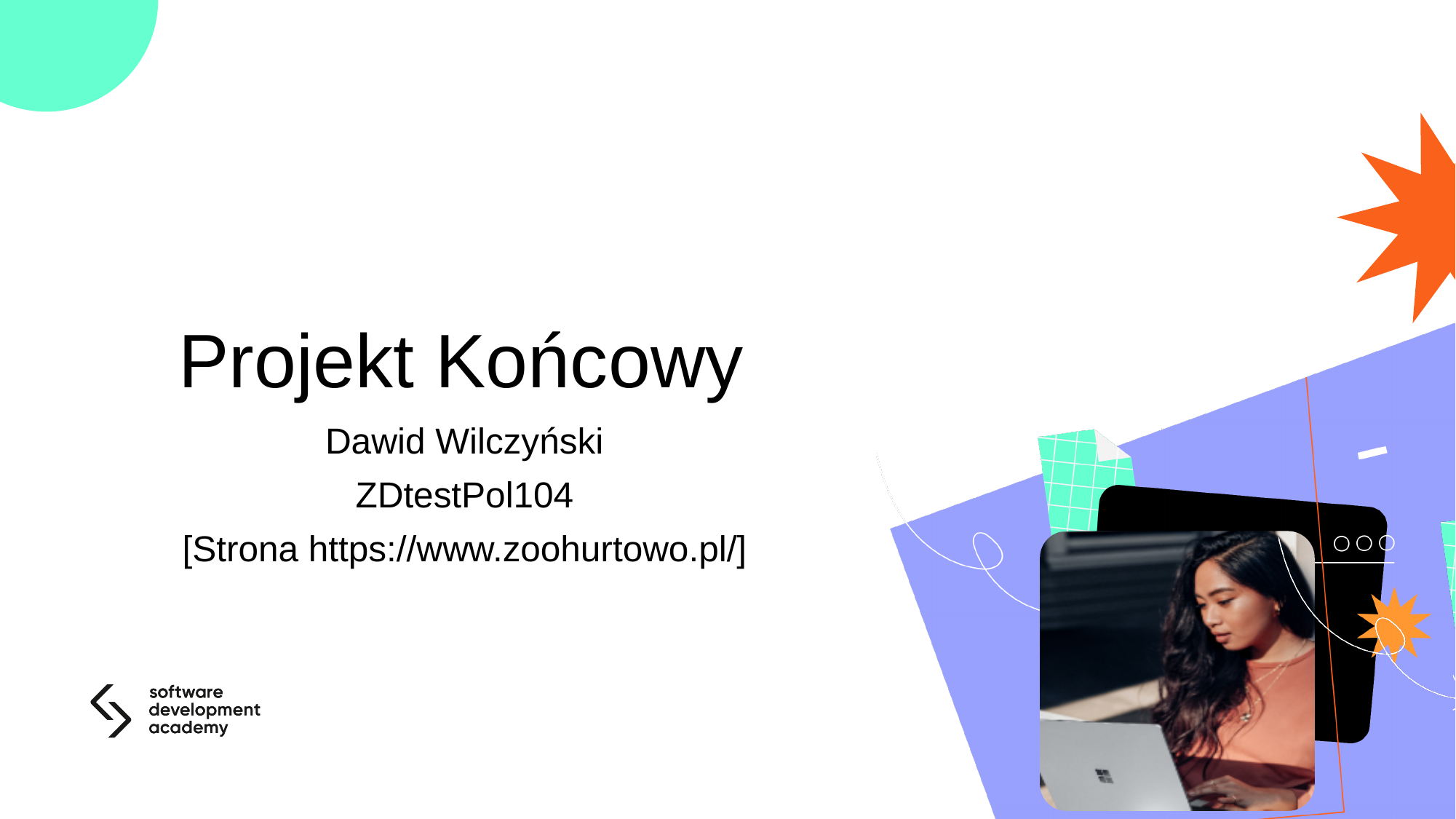

# Projekt Końcowy
Dawid Wilczyński
ZDtestPol104
[Strona https://www.zoohurtowo.pl/]